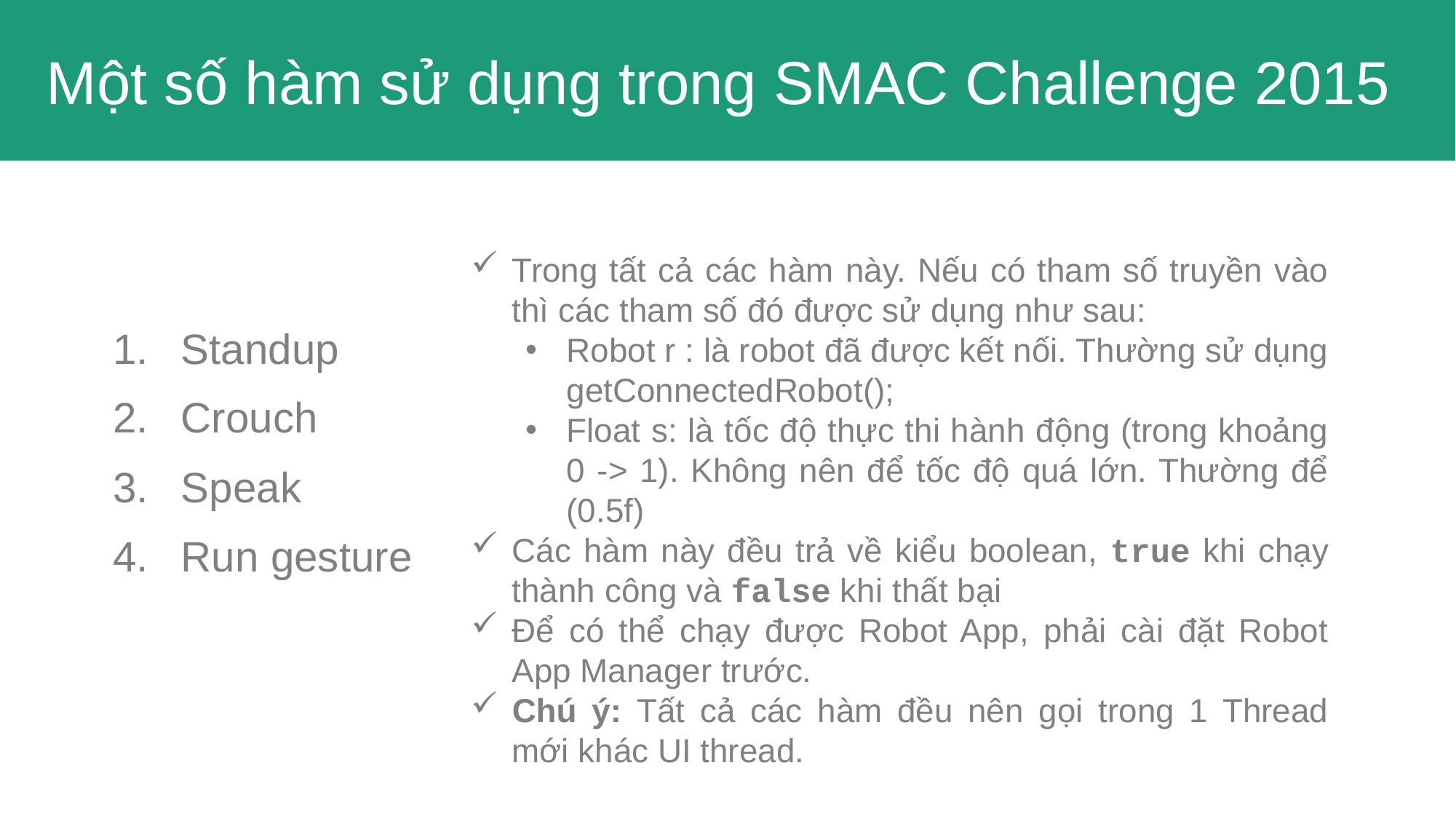

Một số hàm sử dụng trong SMAC Challenge 2015
Trong tất cả các hàm này. Nếu có tham số truyền vào thì các tham số đó được sử dụng như sau:
Robot r : là robot đã được kết nối. Thường sử dụng getConnectedRobot();
Float s: là tốc độ thực thi hành động (trong khoảng 0 -> 1). Không nên để tốc độ quá lớn. Thường để (0.5f)
Các hàm này đều trả về kiểu boolean, true khi chạy thành công và false khi thất bại
Để có thể chạy được Robot App, phải cài đặt Robot App Manager trước.
Chú ý: Tất cả các hàm đều nên gọi trong 1 Thread mới khác UI thread.
Standup
Crouch
Speak
Run gesture